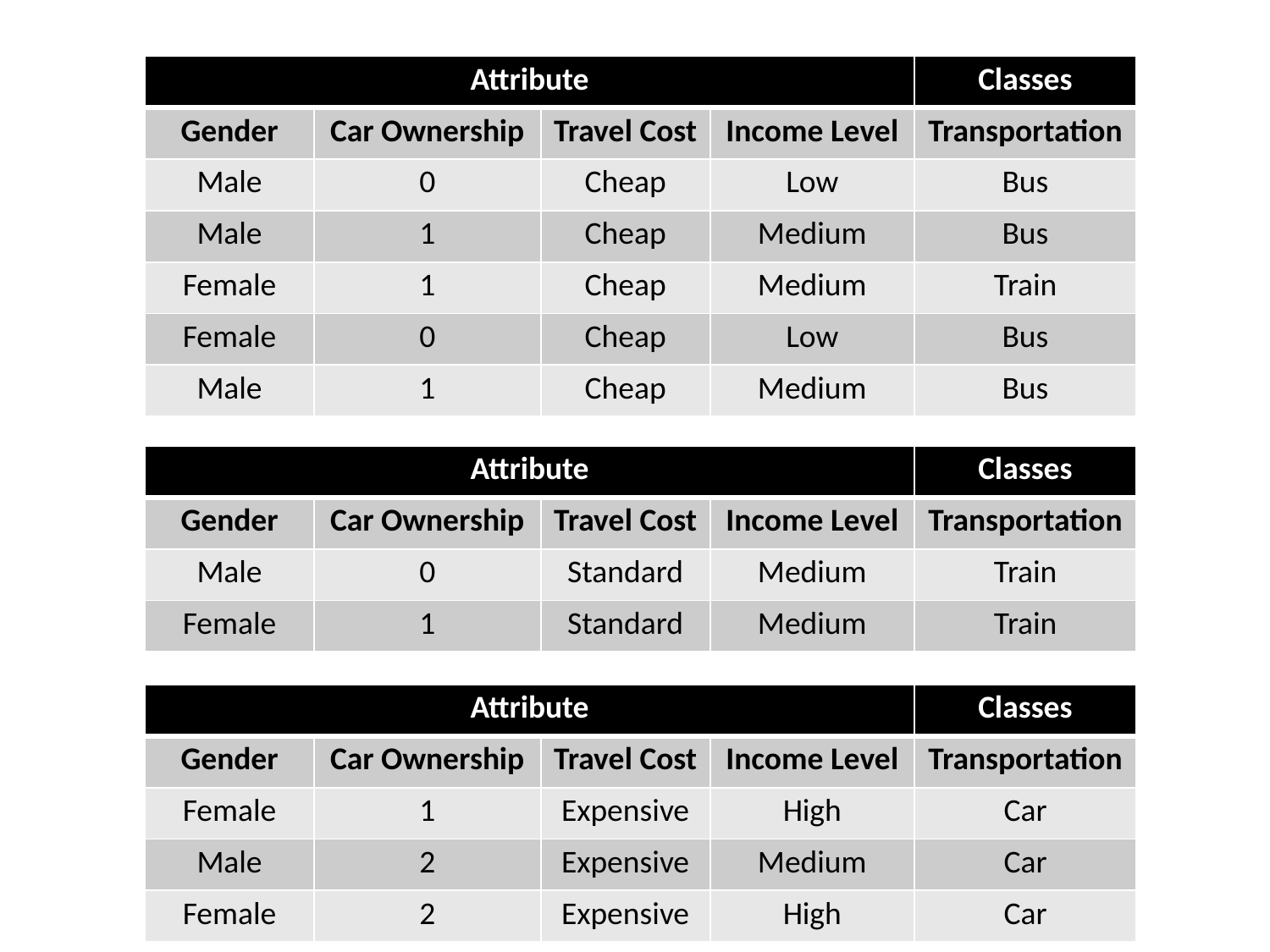

| Attribute |  |  |  | Classes |
| --- | --- | --- | --- | --- |
| Gender | Car Ownership | Travel Cost | Income Level | Transportation |
| Male | 0 | Cheap | Low | Bus |
| Male | 1 | Cheap | Medium | Bus |
| Female | 1 | Cheap | Medium | Train |
| Female | 0 | Cheap | Low | Bus |
| Male | 1 | Cheap | Medium | Bus |
| Attribute |  |  |  | Classes |
| --- | --- | --- | --- | --- |
| Gender | Car Ownership | Travel Cost | Income Level | Transportation |
| Male | 0 | Standard | Medium | Train |
| Female | 1 | Standard | Medium | Train |
| Attribute |  |  |  | Classes |
| --- | --- | --- | --- | --- |
| Gender | Car Ownership | Travel Cost | Income Level | Transportation |
| Female | 1 | Expensive | High | Car |
| Male | 2 | Expensive | Medium | Car |
| Female | 2 | Expensive | High | Car |